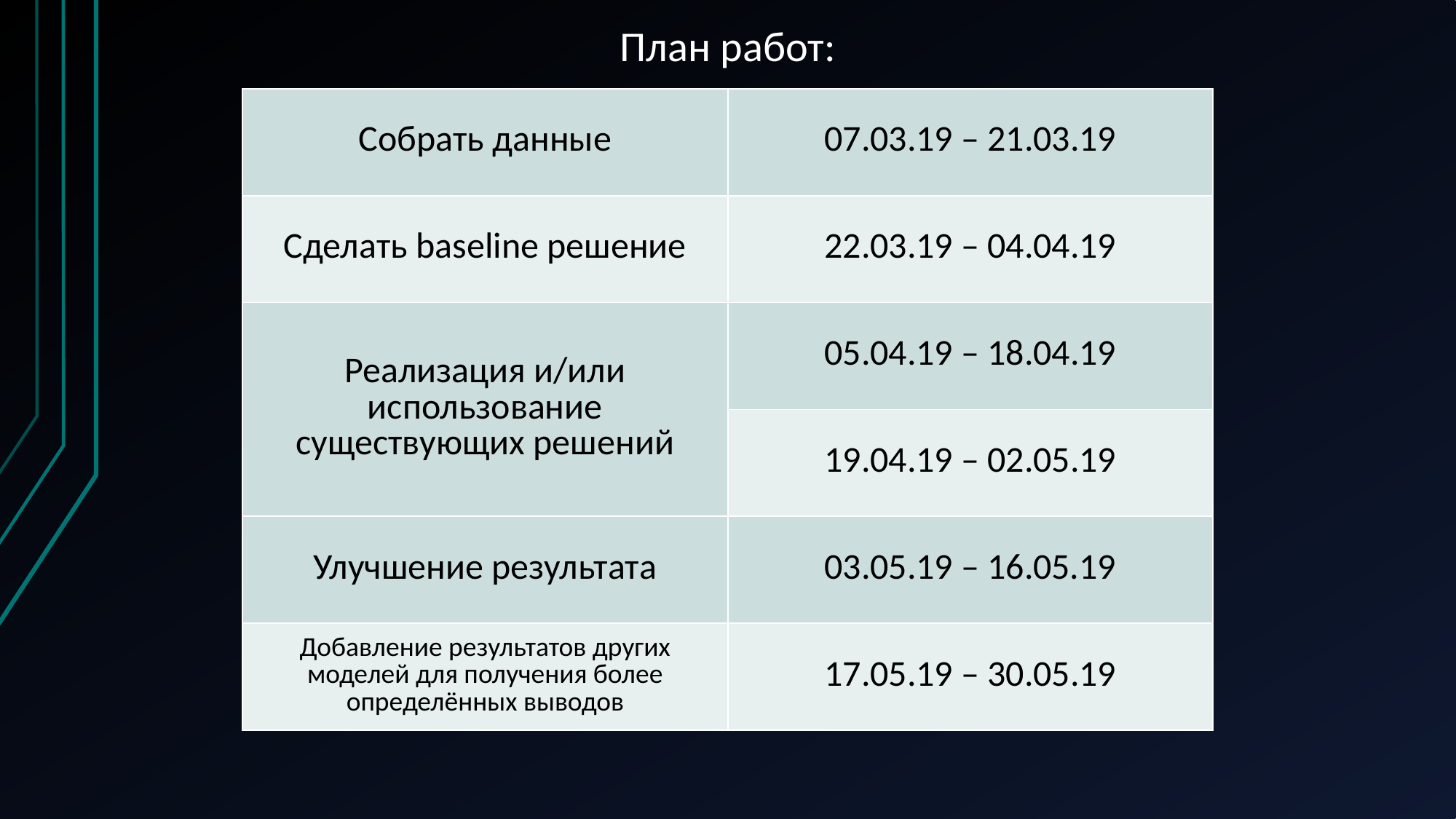

План работ:
| Собрать данные | 07.03.19 – 21.03.19 |
| --- | --- |
| Сделать baseline решение | 22.03.19 – 04.04.19 |
| Реализация и/или использование существующих решений | 05.04.19 – 18.04.19 |
|  | 19.04.19 – 02.05.19 |
| Улучшение результата | 03.05.19 – 16.05.19 |
| Добавление результатов других моделей для получения более определённых выводов | 17.05.19 – 30.05.19 |